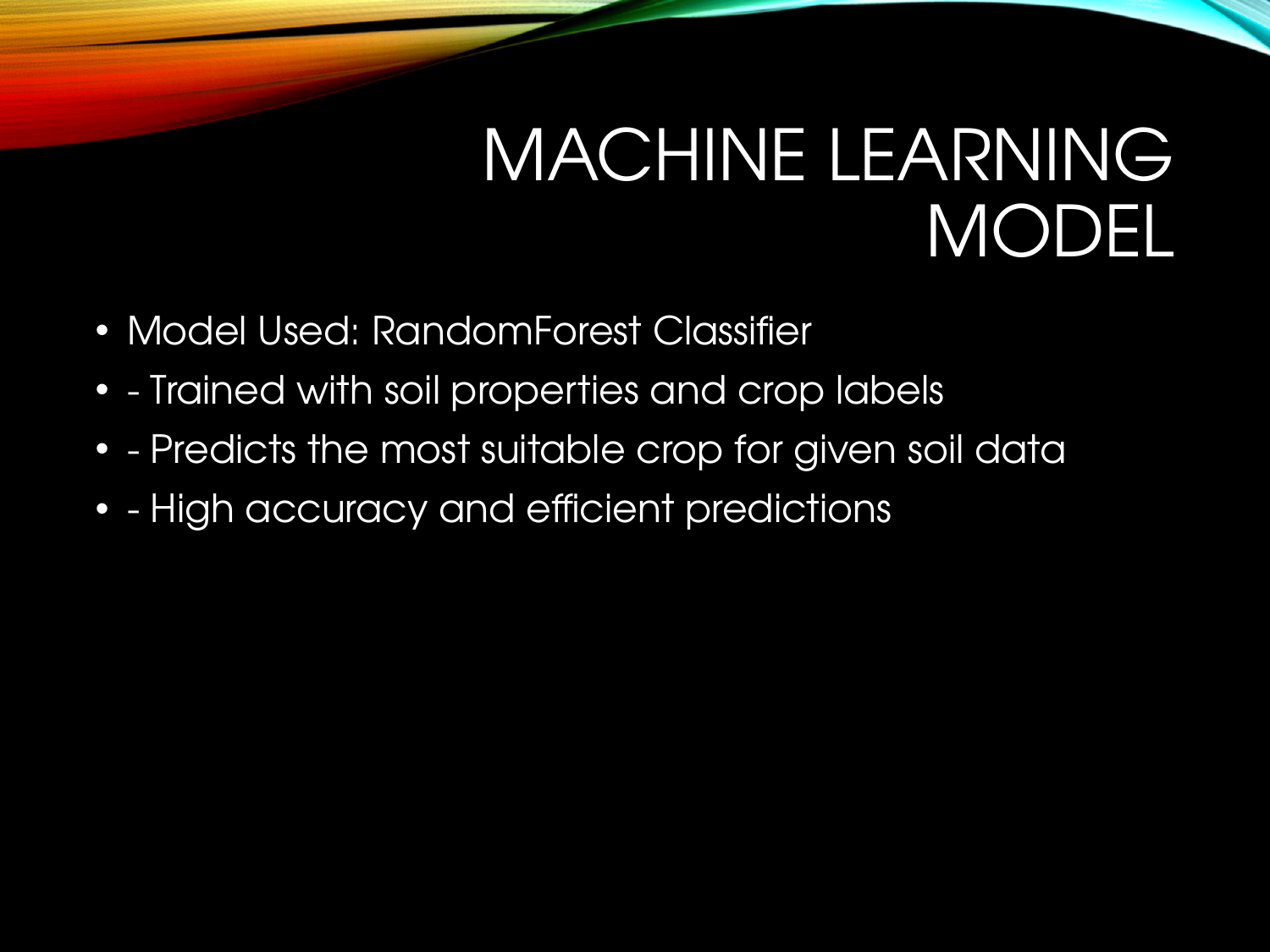

# Machine Learning Model
Model Used: RandomForest Classifier
- Trained with soil properties and crop labels
- Predicts the most suitable crop for given soil data
- High accuracy and efficient predictions